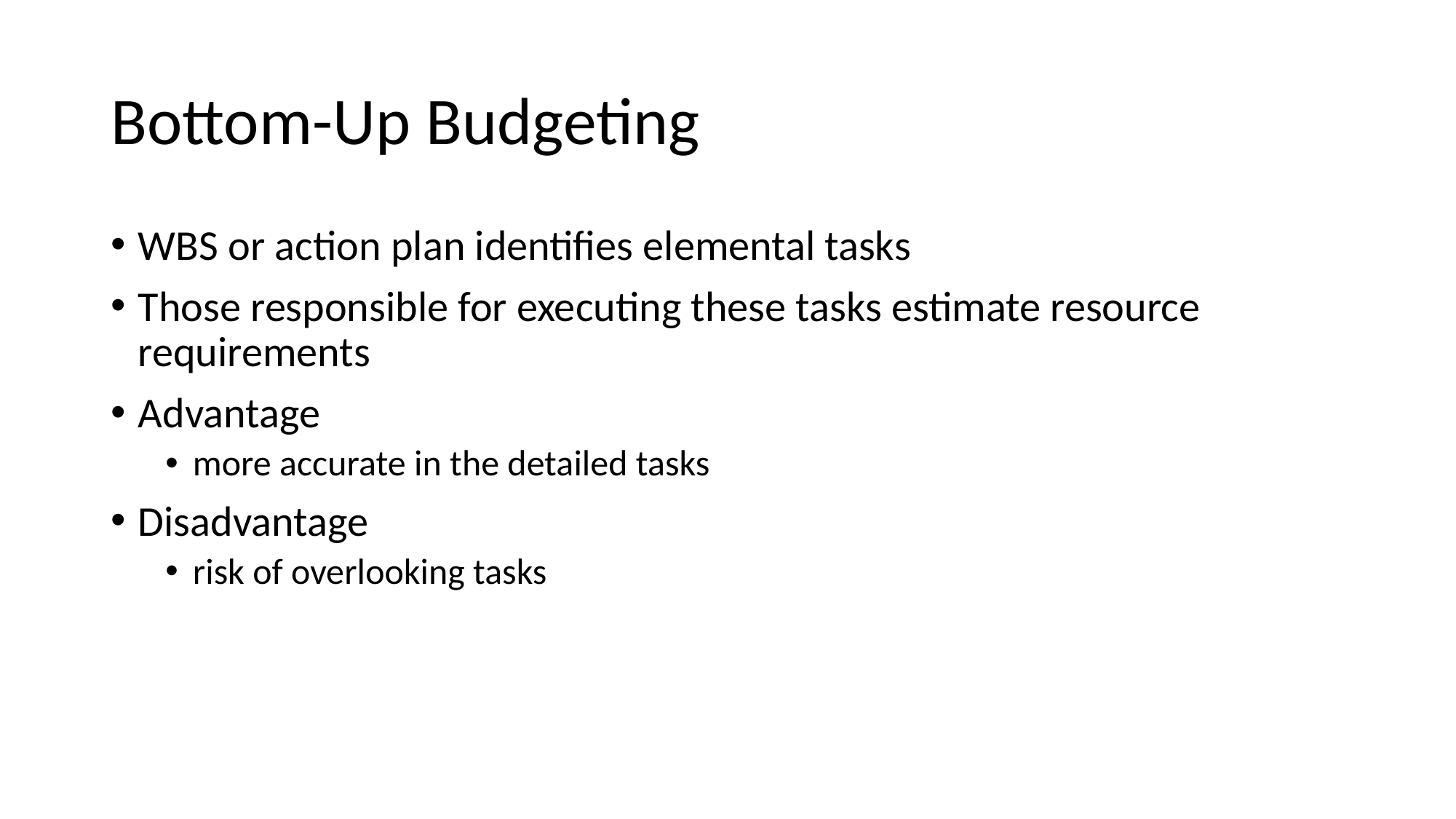

# Bottom-Up Budgeting
WBS or action plan identifies elemental tasks
Those responsible for executing these tasks estimate resource requirements
Advantage
more accurate in the detailed tasks
Disadvantage
risk of overlooking tasks